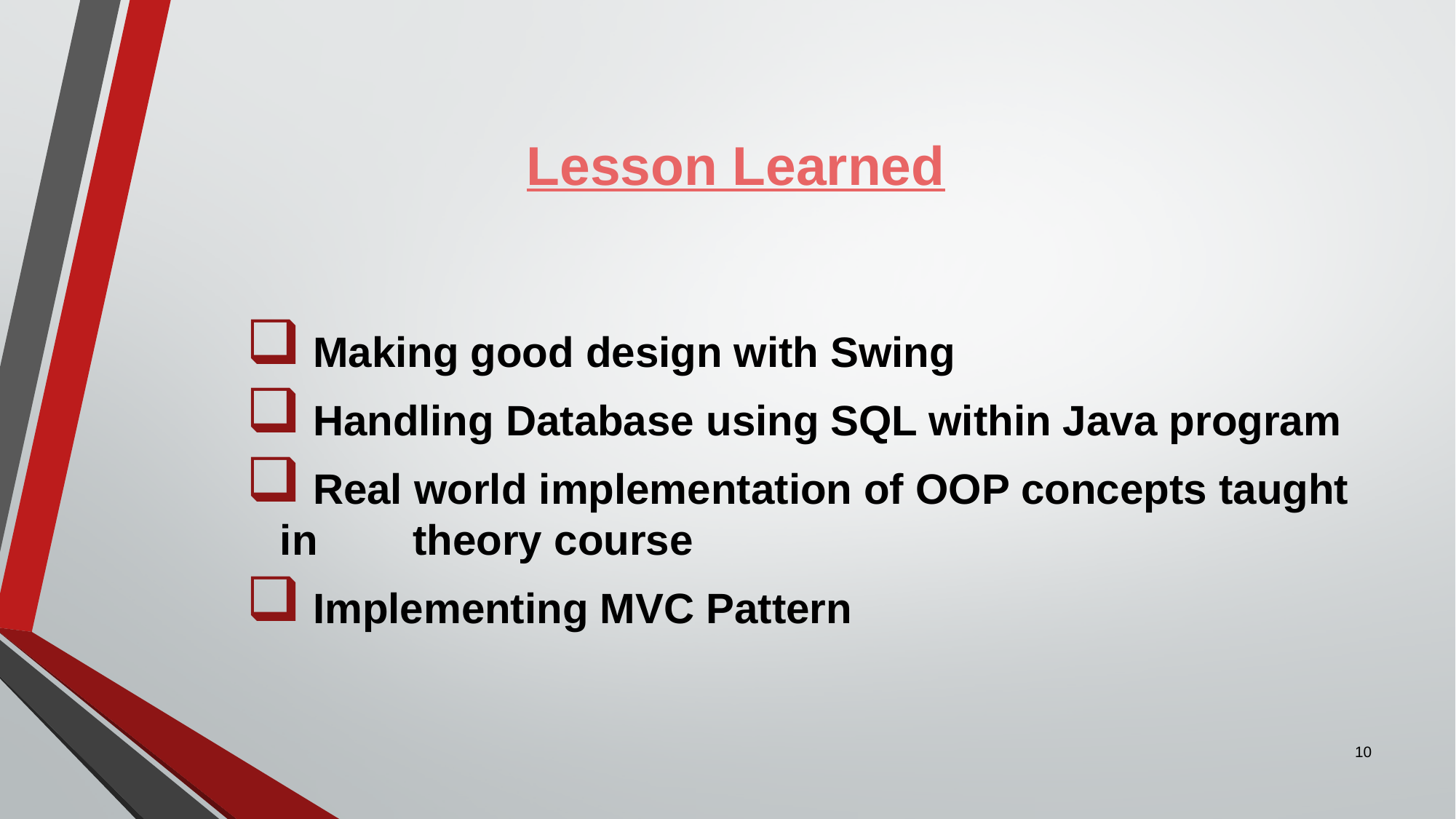

# Lesson Learned
 Making good design with Swing
 Handling Database using SQL within Java program
 Real world implementation of OOP concepts taught in    	  theory course
 Implementing MVC Pattern
10